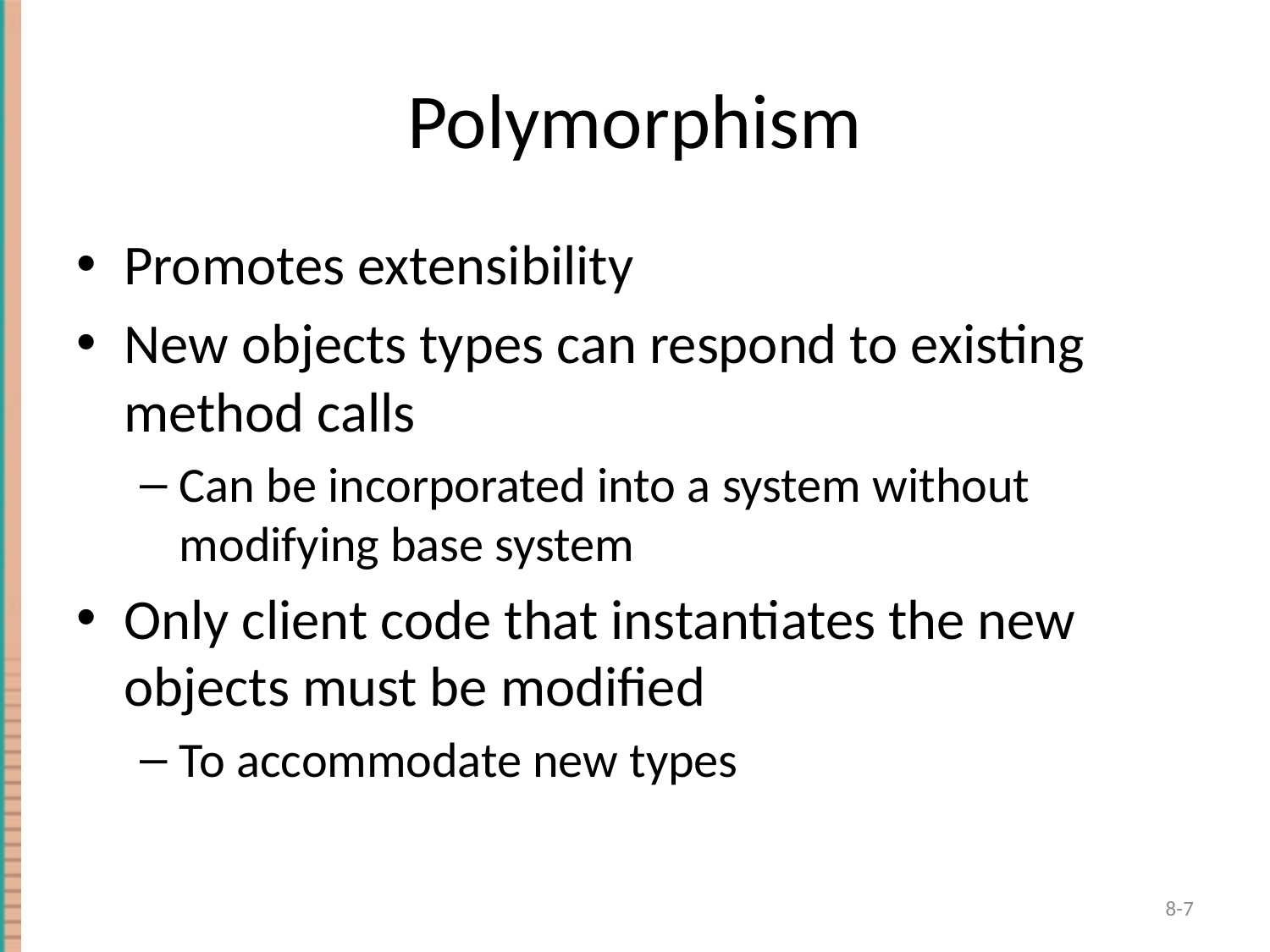

# Polymorphism
Promotes extensibility
New objects types can respond to existing method calls
Can be incorporated into a system without modifying base system
Only client code that instantiates the new objects must be modified
To accommodate new types
7